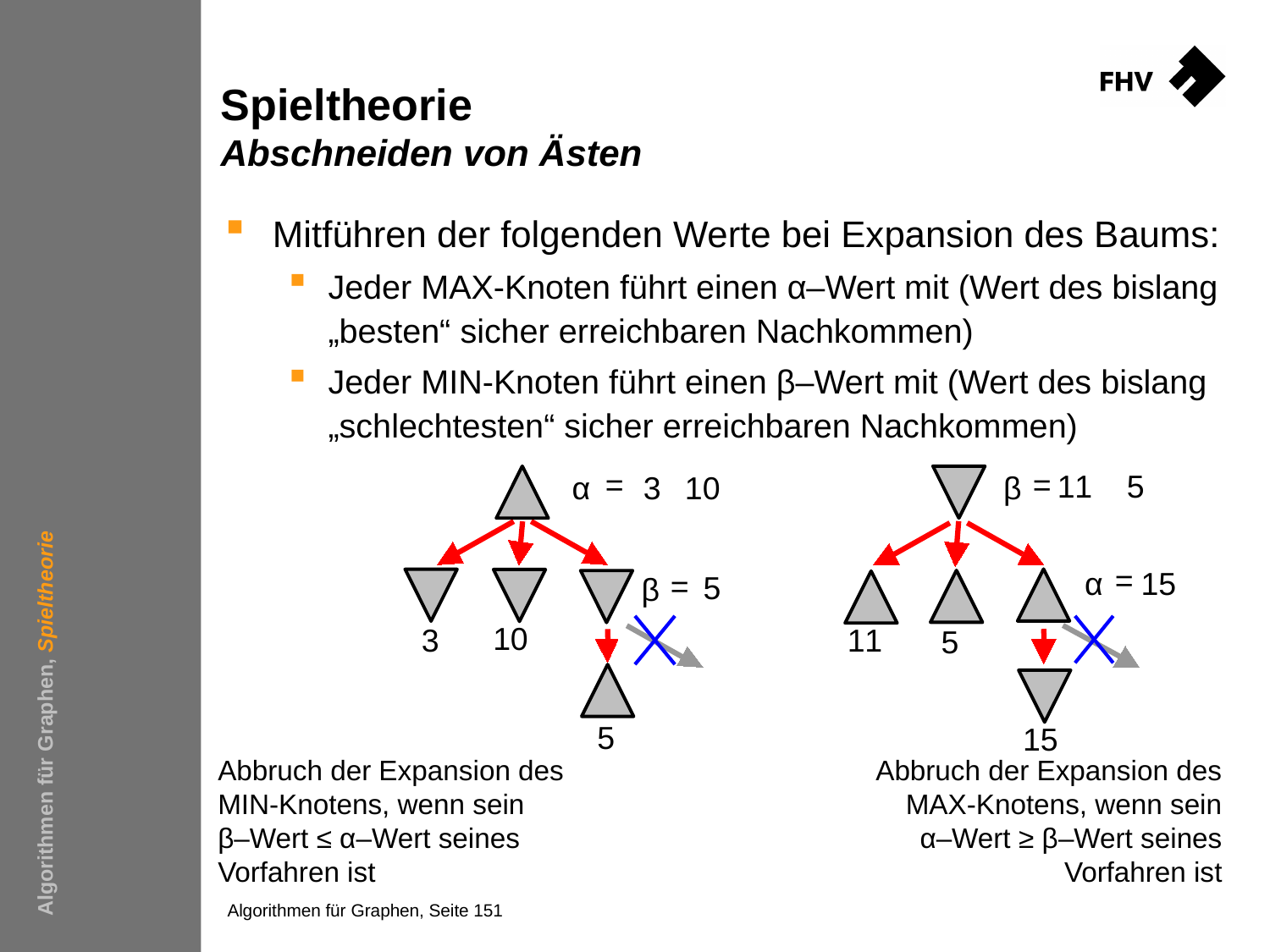

# Spieltheorie Abschneiden von Ästen
Mitführen der folgenden Werte bei Expansion des Baums:
Jeder MAX-Knoten führt einen α–Wert mit (Wert des bislang „besten“ sicher erreichbaren Nachkommen)
Jeder MIN-Knoten führt einen β–Wert mit (Wert des bislang „schlechtesten“ sicher erreichbaren Nachkommen)
=
α
3
=
11
β

10
3

5

11
5

15
5
10
=
α
15
=
5
β
Algorithmen für Graphen, Spieltheorie

Abbruch der Expansion des MIN-Knotens, wenn sein
β–Wert ≤ α–Wert seines Vorfahren ist
Abbruch der Expansion des MAX-Knotens, wenn sein
α–Wert ≥ β–Wert seines Vorfahren ist
Algorithmen für Graphen, Seite 151